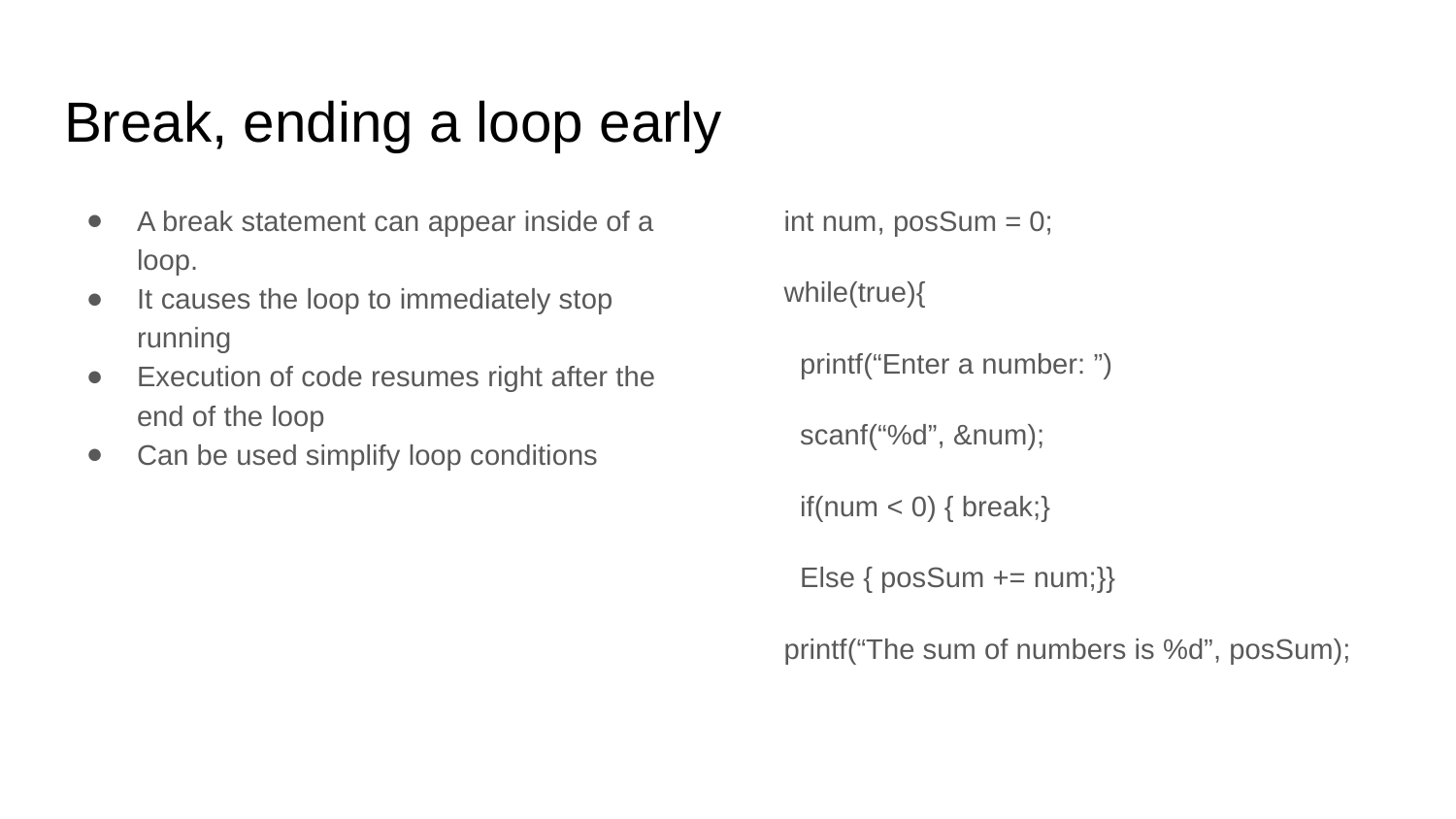

# Break, ending a loop early
A break statement can appear inside of a loop.
It causes the loop to immediately stop running
Execution of code resumes right after the end of the loop
Can be used simplify loop conditions
int num, posSum = 0;
while(true){
  printf(“Enter a number: ”)
  scanf(“%d”, &num);
  if(num < 0) { break;}
  Else { posSum += num;}}
printf(“The sum of numbers is %d”, posSum);